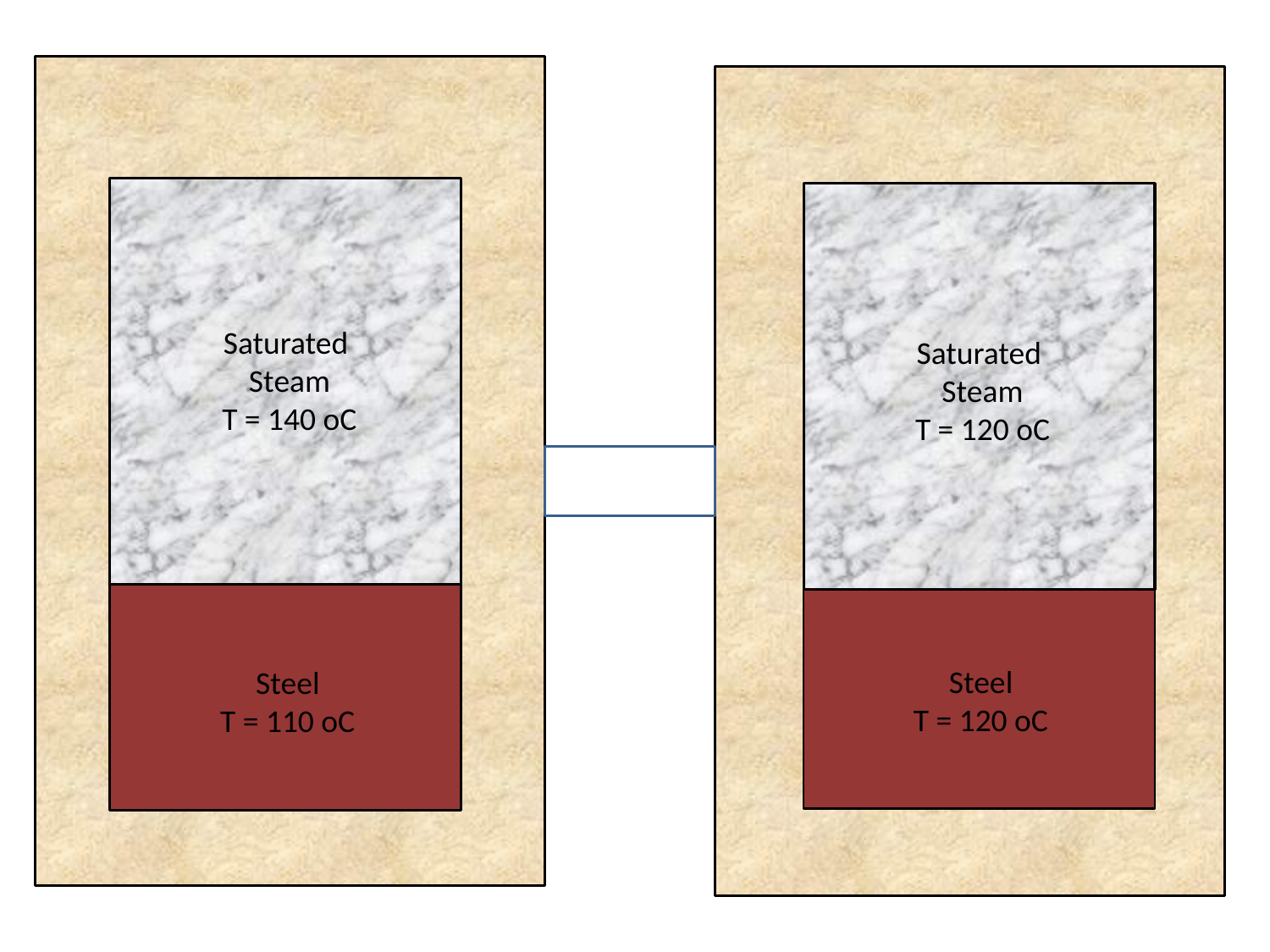

Saturated
Steam
T = 140 oC
Saturated
Steam
T = 120 oC

Steel
T = 120 oC
Steel
T = 110 oC